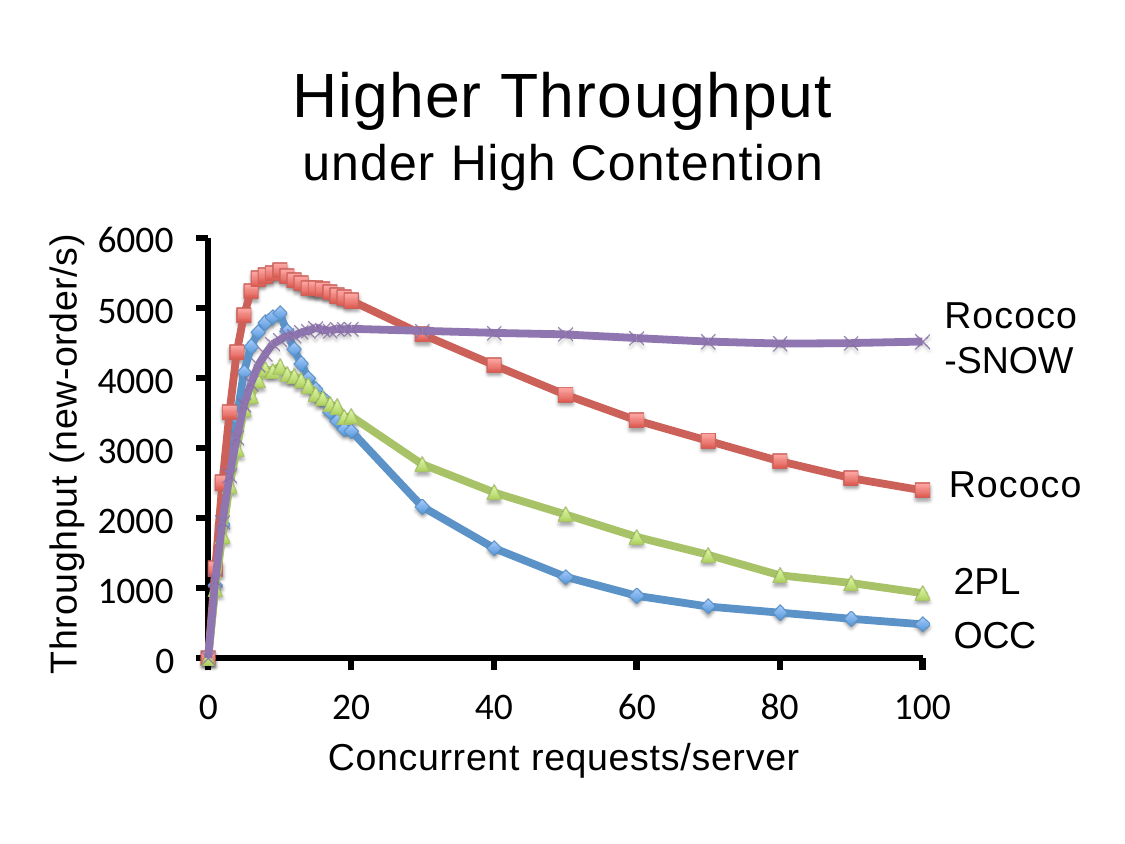

# Higher Throughput
under High Contention
6000
5000
4000
3000
2000
1000
0
Throughput (new-order/s)

Rococo
-SNOW

Rococo

2PL  OCC

0
20
40
60
80
100
Concurrent requests/server